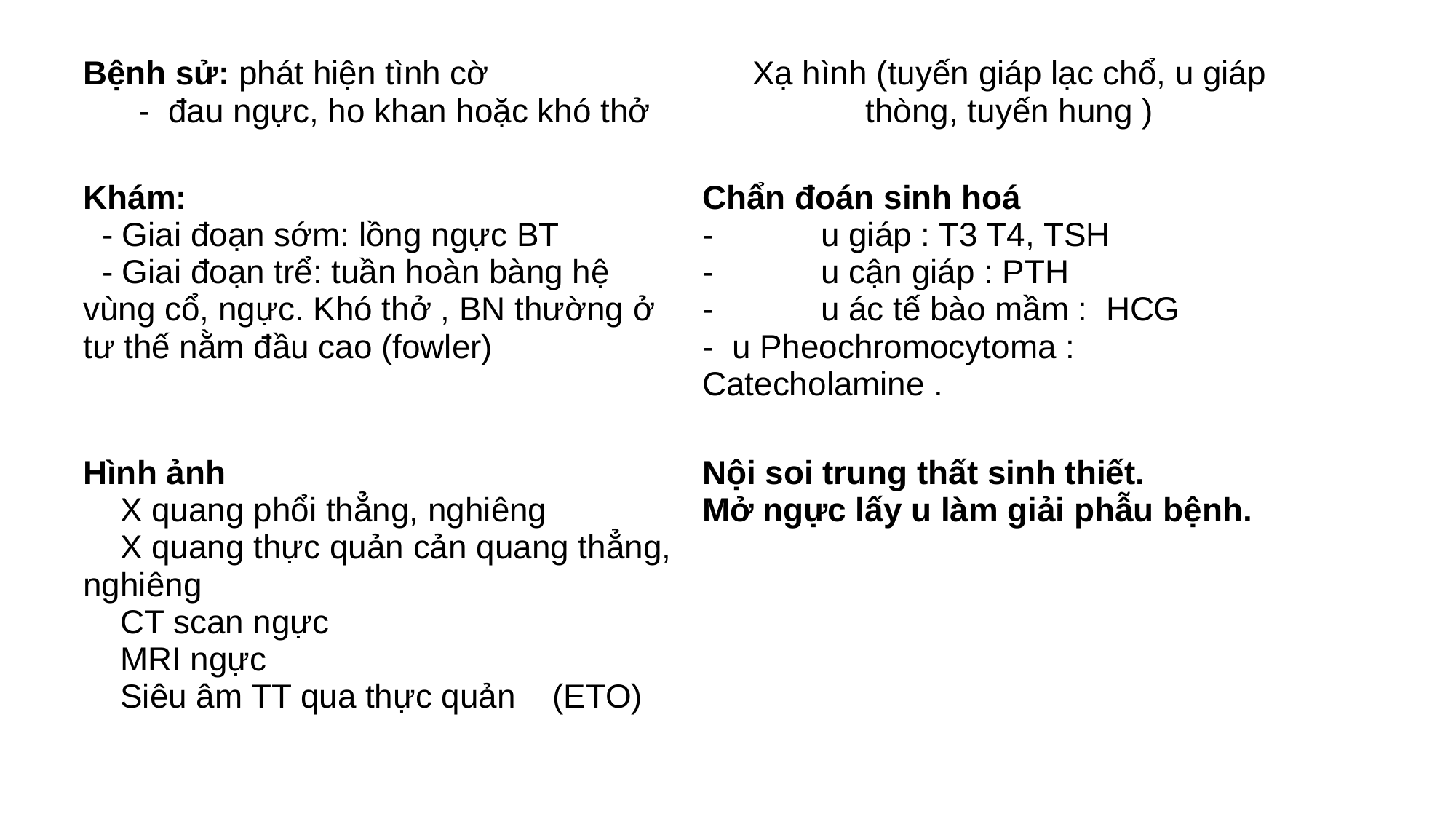

| Bệnh sử: phát hiện tình cờ - đau ngực, ho khan hoặc khó thở | Xạ hình (tuyến giáp lạc chổ, u giáp thòng, tuyến hung ) |
| --- | --- |
| Khám: - Giai đoạn sớm: lồng ngực BT - Giai đoạn trể: tuần hoàn bàng hệ vùng cổ, ngực. Khó thở , BN thường ở tư thế nằm đầu cao (fowler) | Chẩn đoán sinh hoá - u giáp : T3 T4, TSH - u cận giáp : PTH - u ác tế bào mầm : HCG - u Pheochromocytoma : Catecholamine . |
| Hình ảnh X quang phổi thẳng, nghiêng X quang thực quản cản quang thẳng, nghiêng CT scan ngực MRI ngực Siêu âm TT qua thực quản (ETO) | Nội soi trung thất sinh thiết. Mở ngực lấy u làm giải phẫu bệnh. |